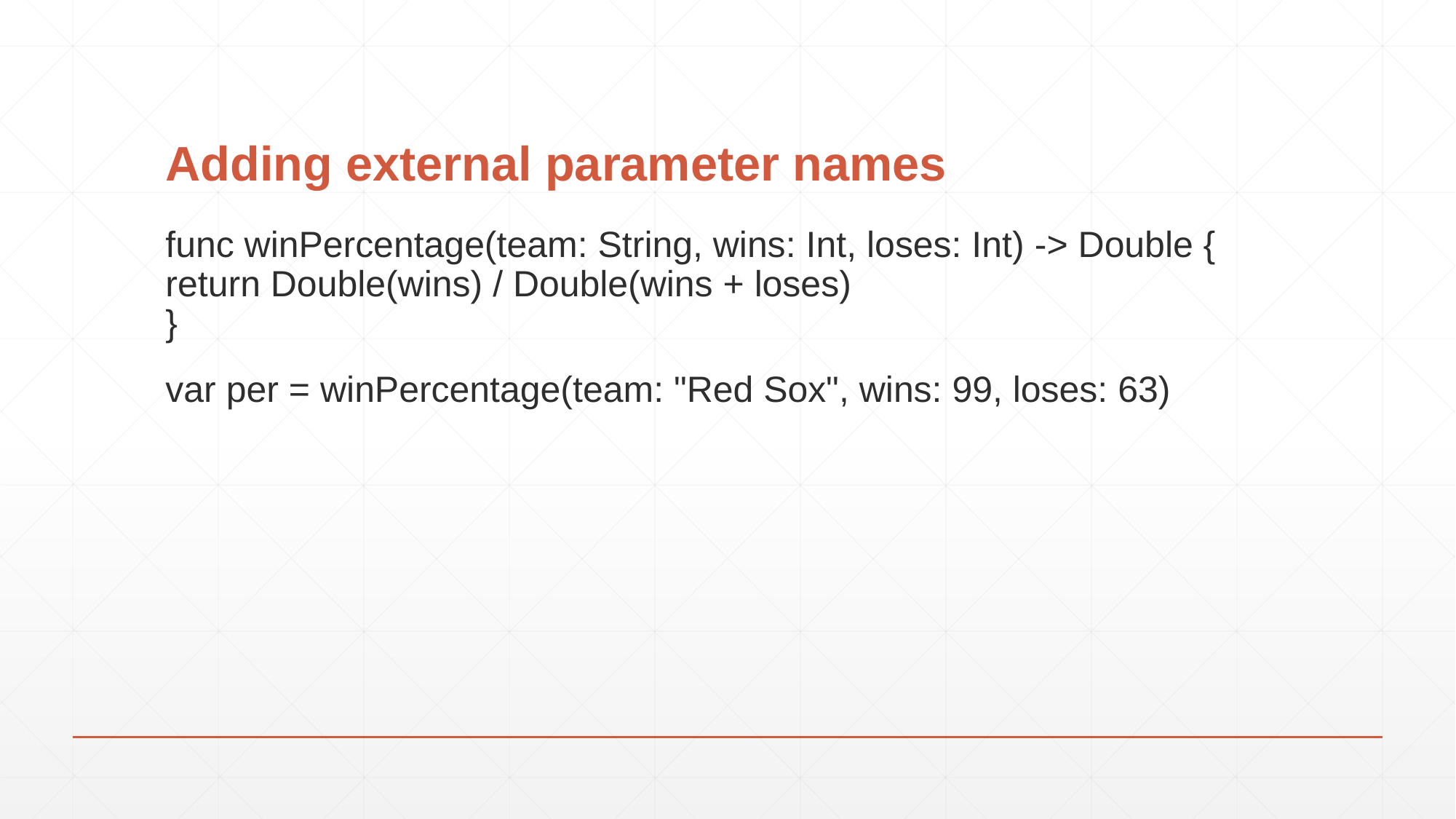

# Adding external parameter names
func winPercentage(team: String, wins: Int, loses: Int) -> Double { 	return Double(wins) / Double(wins + loses)
}
var per = winPercentage(team: "Red Sox", wins: 99, loses: 63)